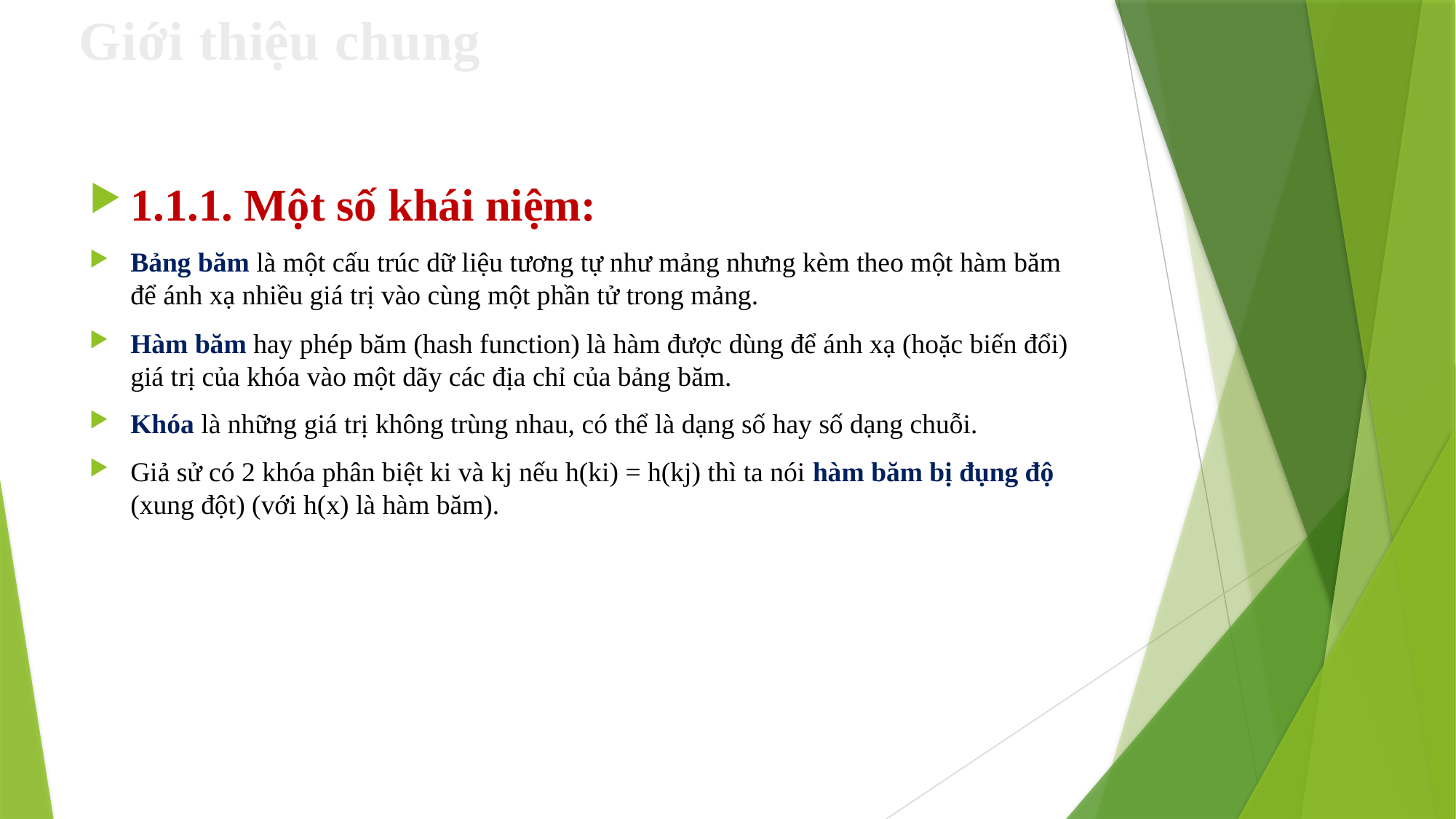

# Giới thiệu chung
1.1.1. Một số khái niệm:
Bảng băm là một cấu trúc dữ liệu tương tự như mảng nhưng kèm theo một hàm băm để ánh xạ nhiều giá trị vào cùng một phần tử trong mảng.
Hàm băm hay phép băm (hash function) là hàm được dùng để ánh xạ (hoặc biến đổi) giá trị của khóa vào một dãy các địa chỉ của bảng băm.
Khóa là những giá trị không trùng nhau, có thể là dạng số hay số dạng chuỗi.
Giả sử có 2 khóa phân biệt ki và kj nếu h(ki) = h(kj) thì ta nói hàm băm bị đụng độ (xung đột) (với h(x) là hàm băm).